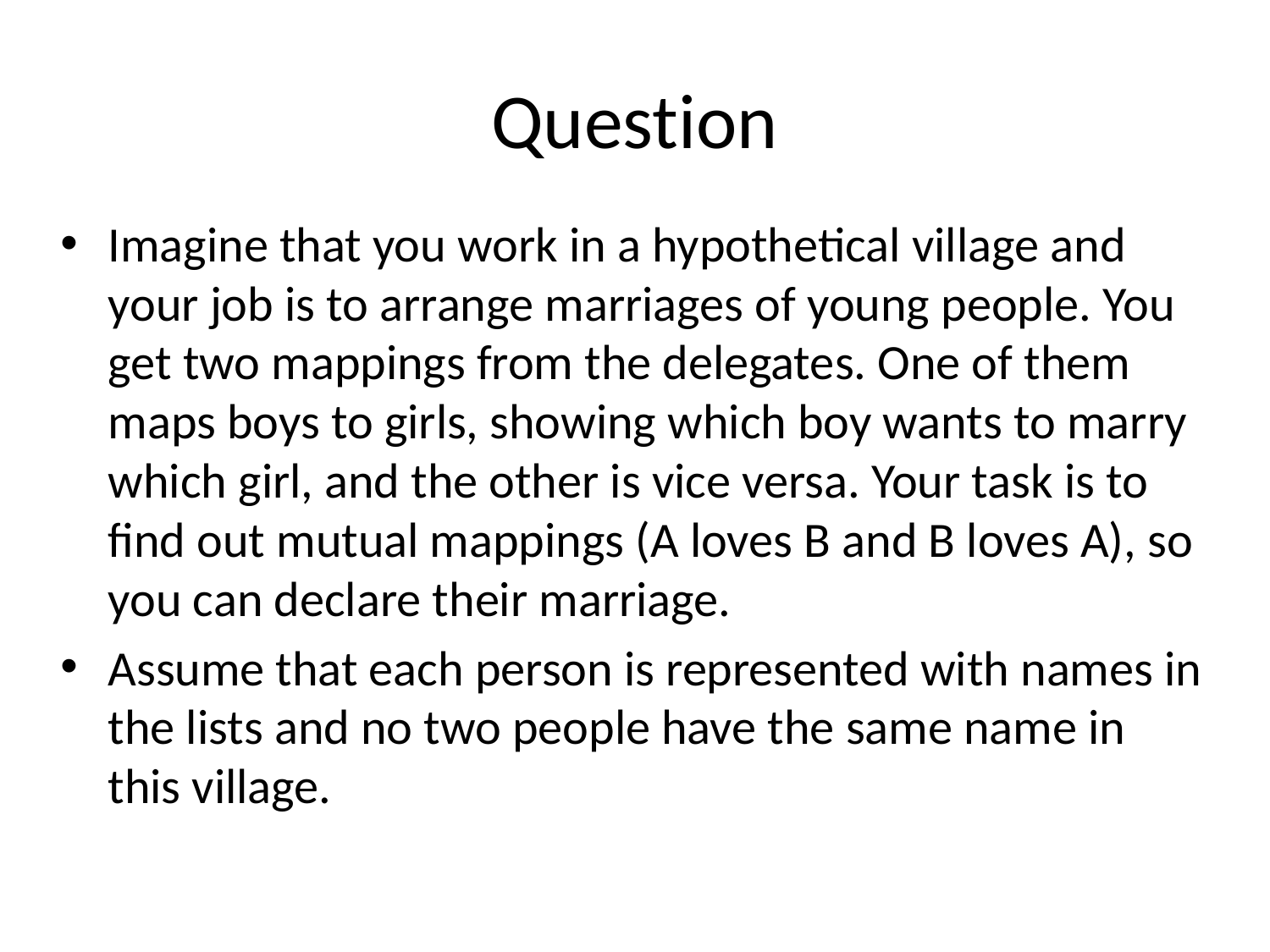

# Question
Imagine that you work in a hypothetical village and your job is to arrange marriages of young people. You get two mappings from the delegates. One of them maps boys to girls, showing which boy wants to marry which girl, and the other is vice versa. Your task is to find out mutual mappings (A loves B and B loves A), so you can declare their marriage.
Assume that each person is represented with names in the lists and no two people have the same name in this village.